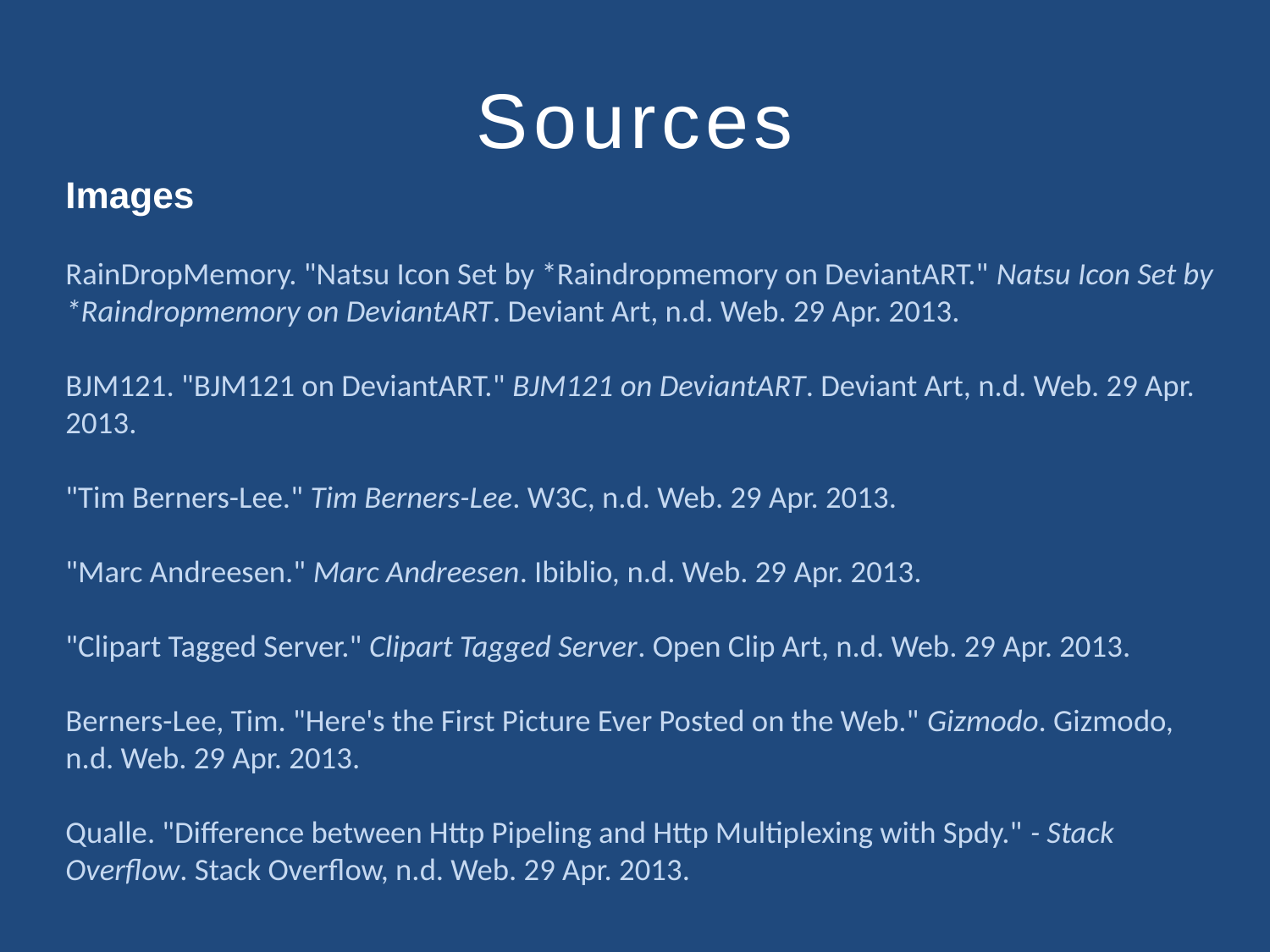

# Sources
Images

RainDropMemory. "Natsu Icon Set by *Raindropmemory on DeviantART." Natsu Icon Set by *Raindropmemory on DeviantART. Deviant Art, n.d. Web. 29 Apr. 2013.

BJM121. "BJM121 on DeviantART." BJM121 on DeviantART. Deviant Art, n.d. Web. 29 Apr. 2013.

"Tim Berners-Lee." Tim Berners-Lee. W3C, n.d. Web. 29 Apr. 2013.

"Marc Andreesen." Marc Andreesen. Ibiblio, n.d. Web. 29 Apr. 2013.

"Clipart Tagged Server." Clipart Tagged Server. Open Clip Art, n.d. Web. 29 Apr. 2013.

Berners-Lee, Tim. "Here's the First Picture Ever Posted on the Web." Gizmodo. Gizmodo, n.d. Web. 29 Apr. 2013.

Qualle. "Difference between Http Pipeling and Http Multiplexing with Spdy." - Stack Overflow. Stack Overflow, n.d. Web. 29 Apr. 2013.